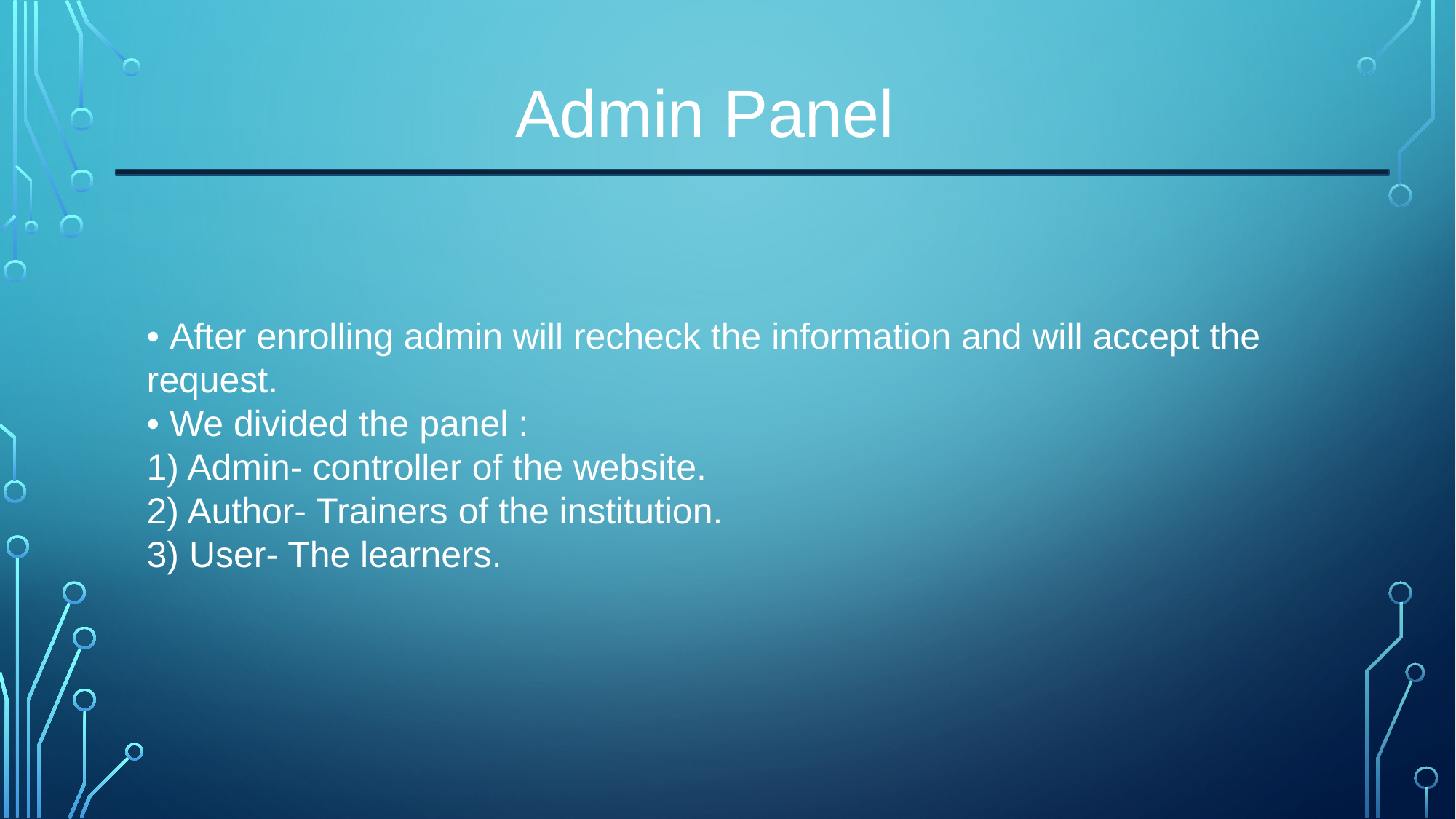

Admin Panel

• After enrolling admin will recheck the information and will accept the request.
• We divided the panel :
1) Admin- controller of the website.
2) Author- Trainers of the institution.
3) User- The learners.